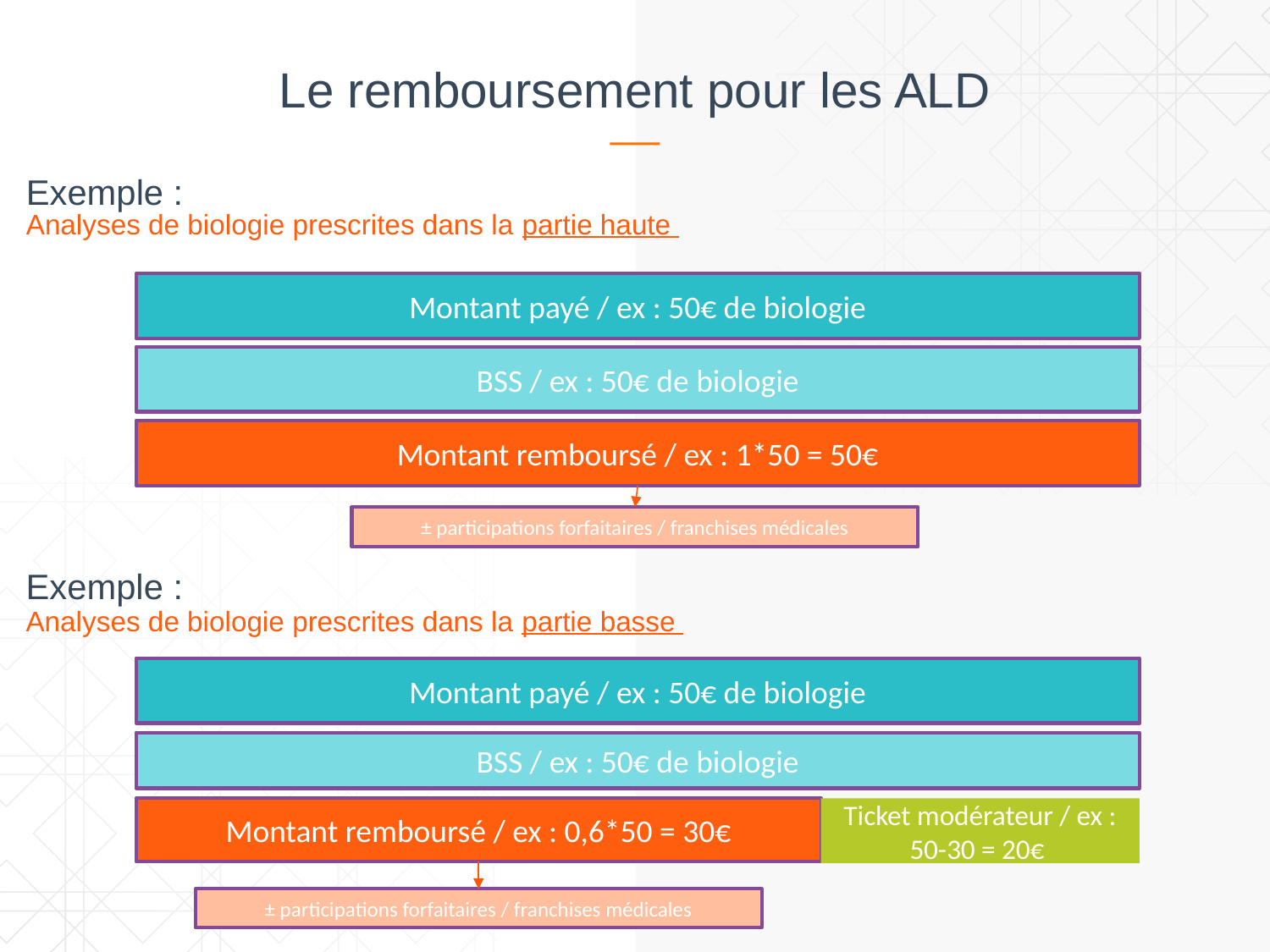

# Le remboursement pour les ALD
Exemple :
Analyses de biologie prescrites dans la partie haute
Montant payé / ex : 50€ de biologie
BSS / ex : 50€ de biologie
Montant remboursé / ex : 1*50 = 50€
± participations forfaitaires / franchises médicales
Exemple :
Analyses de biologie prescrites dans la partie basse
Montant payé / ex : 50€ de biologie
BSS / ex : 50€ de biologie
Montant remboursé / ex : 0,6*50 = 30€
Ticket modérateur / ex : 50-30 = 20€
± participations forfaitaires / franchises médicales